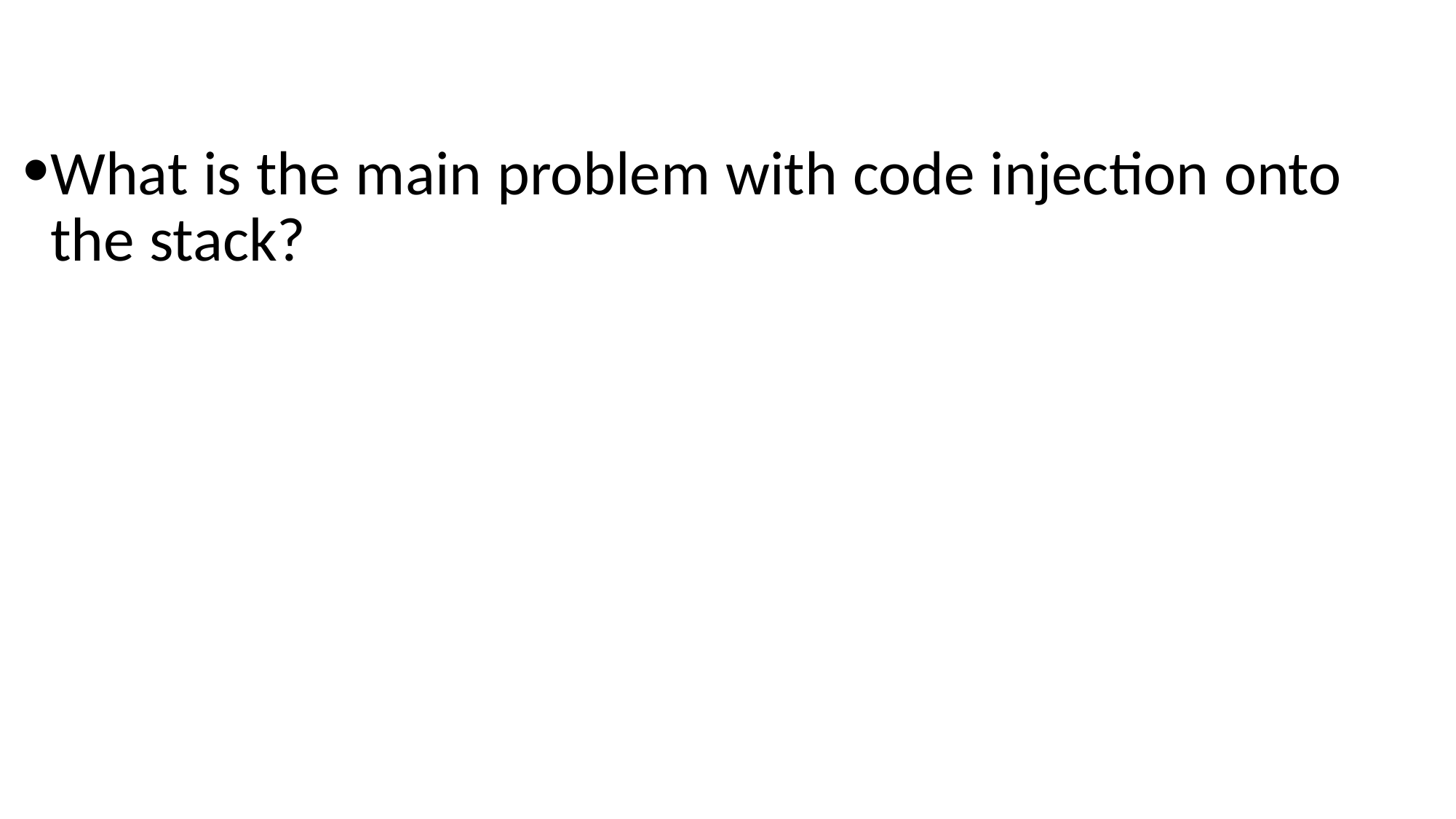

What is the main problem with code injection onto the stack?